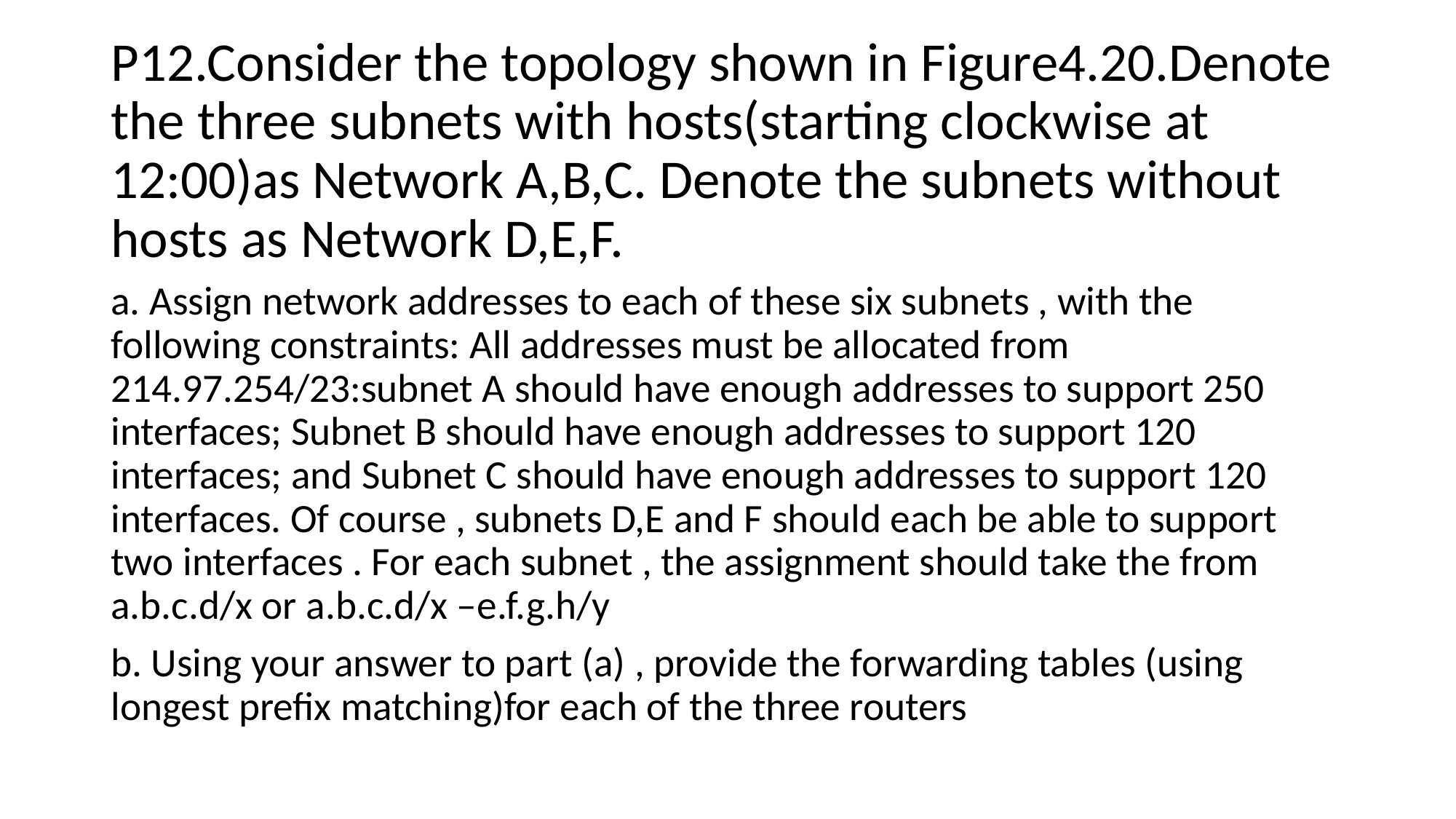

# P12.Consider the topology shown in Figure4.20.Denote the three subnets with hosts(starting clockwise at 12:00)as Network A,B,C. Denote the subnets without hosts as Network D,E,F.
a. Assign network addresses to each of these six subnets , with the following constraints: All addresses must be allocated from 214.97.254/23:subnet A should have enough addresses to support 250 interfaces; Subnet B should have enough addresses to support 120 interfaces; and Subnet C should have enough addresses to support 120 interfaces. Of course , subnets D,E and F should each be able to support two interfaces . For each subnet , the assignment should take the from a.b.c.d/x or a.b.c.d/x –e.f.g.h/y
b. Using your answer to part (a) , provide the forwarding tables (using longest prefix matching)for each of the three routers